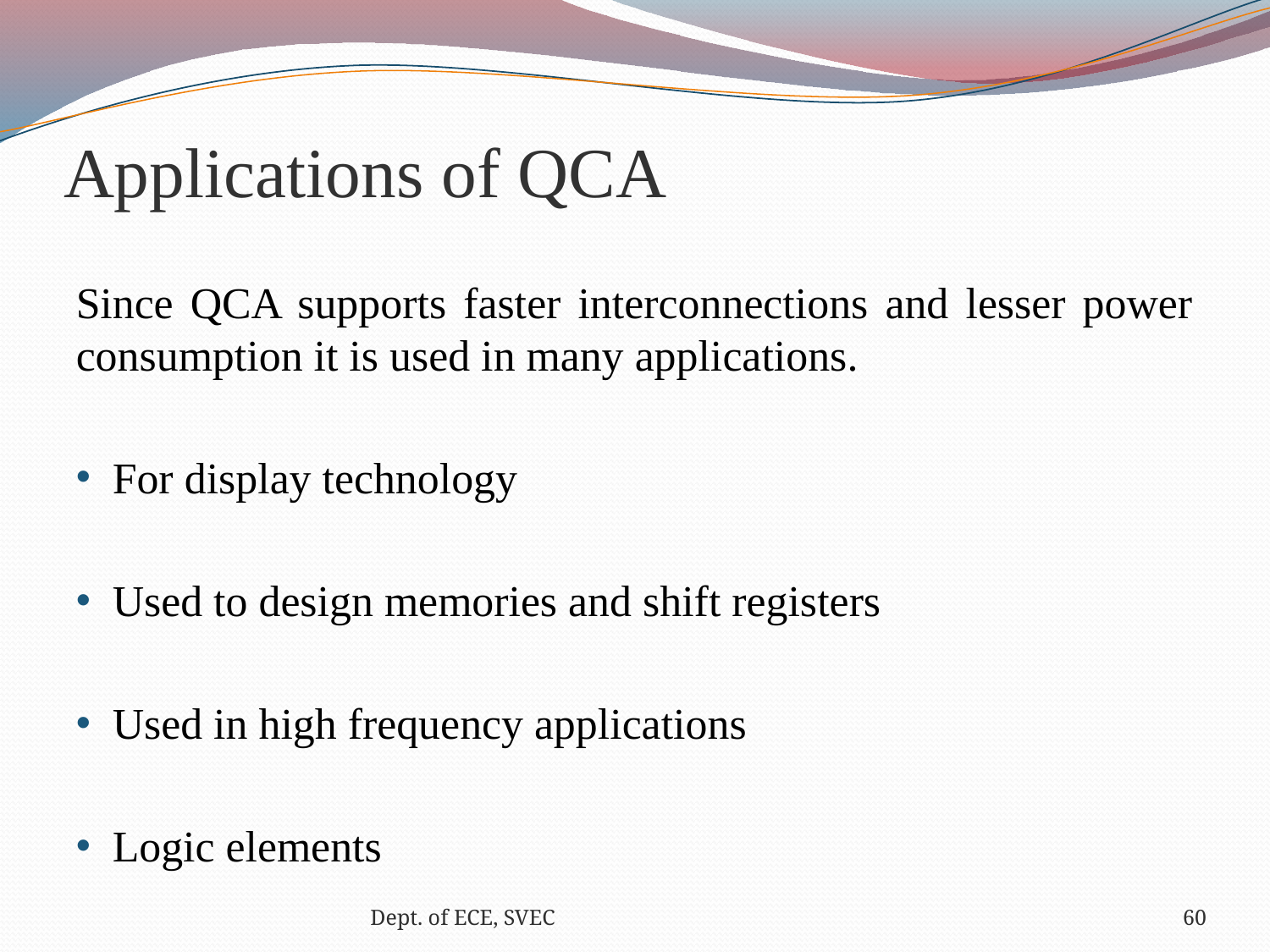

# Applications of QCA
Since QCA supports faster interconnections and lesser power consumption it is used in many applications.

For display technology

Used to design memories and shift registers

Used in high frequency applications

Logic elements

Dept. of ECE, SVEC
60